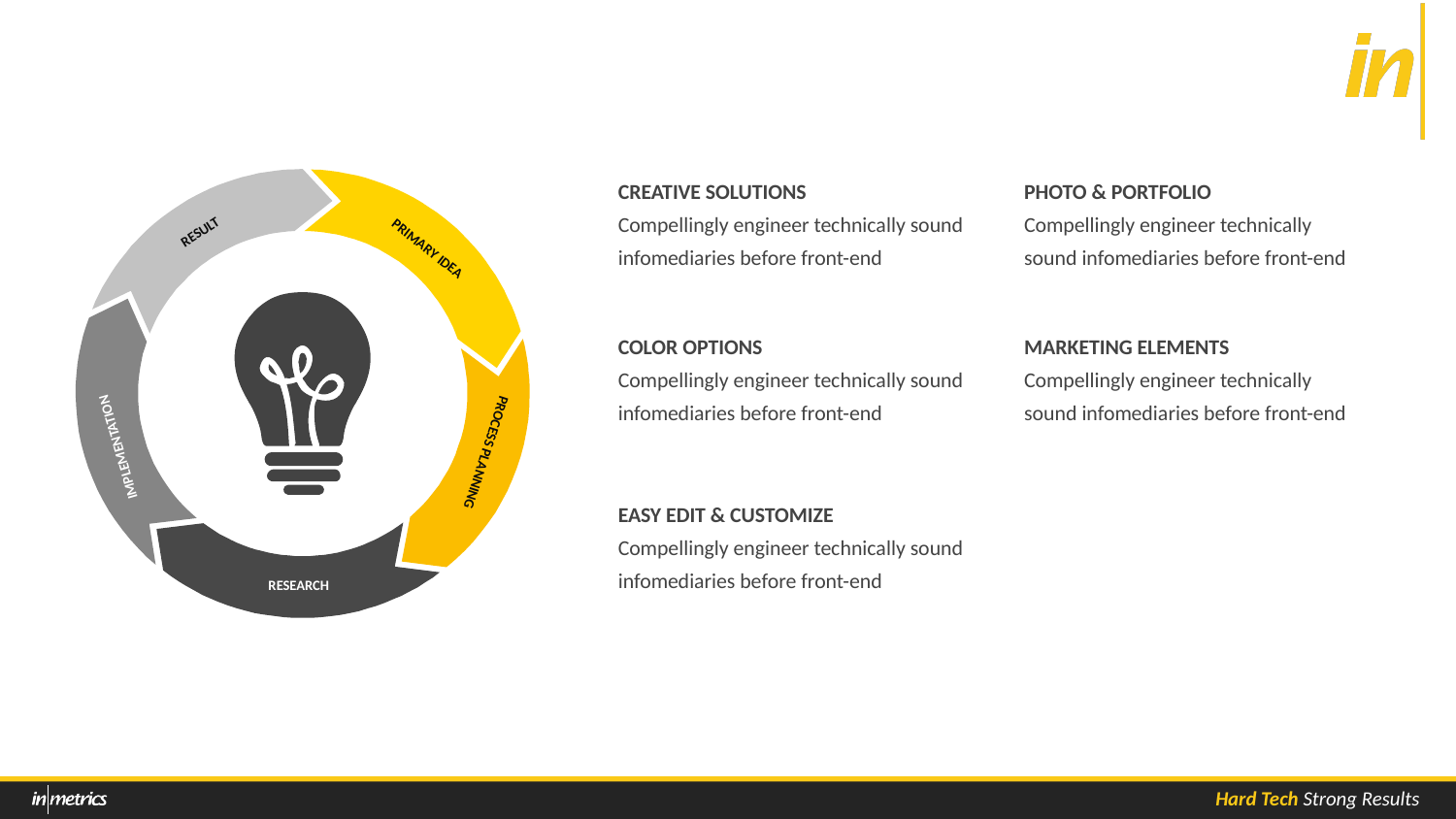

CREATIVE SOLUTIONS
Compellingly engineer technically sound infomediaries before front-end
PHOTO & PORTFOLIO
Compellingly engineer technically sound infomediaries before front-end

RESULT
PRIMARY IDEA

COLOR OPTIONS
Compellingly engineer technically sound infomediaries before front-end
MARKETING ELEMENTS
Compellingly engineer technically sound infomediaries before front-end

IMPLEMENTATION
PROCESS PLANNING
EASY EDIT & CUSTOMIZE
Compellingly engineer technically sound infomediaries before front-end

RESEARCH